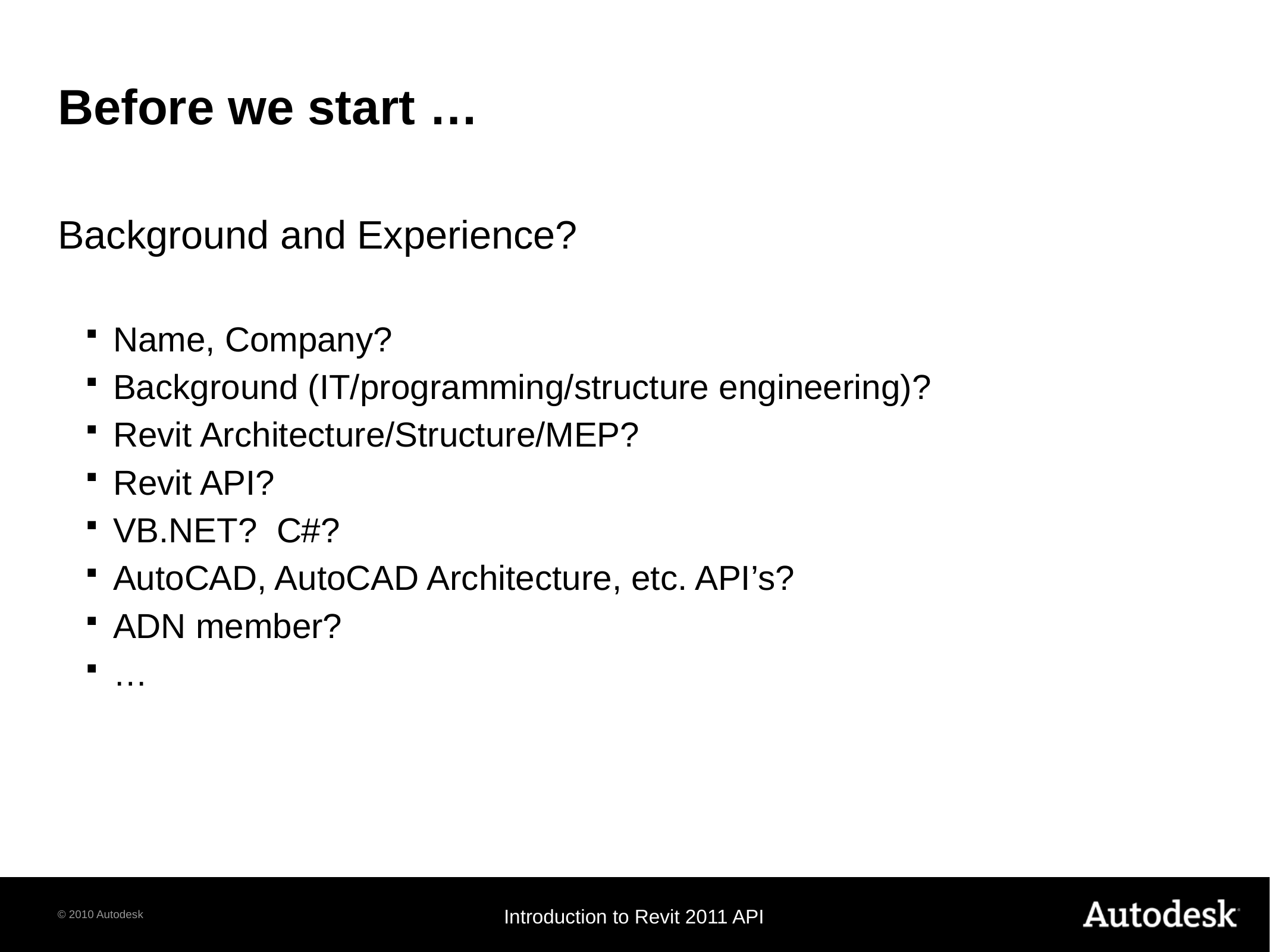

# Before we start …
Background and Experience?

Name, Company?
Background (IT/programming/structure engineering)?
Revit Architecture/Structure/MEP?
Revit API?
VB.NET?  C#?
AutoCAD, AutoCAD Architecture, etc. API’s?
ADN member?
…